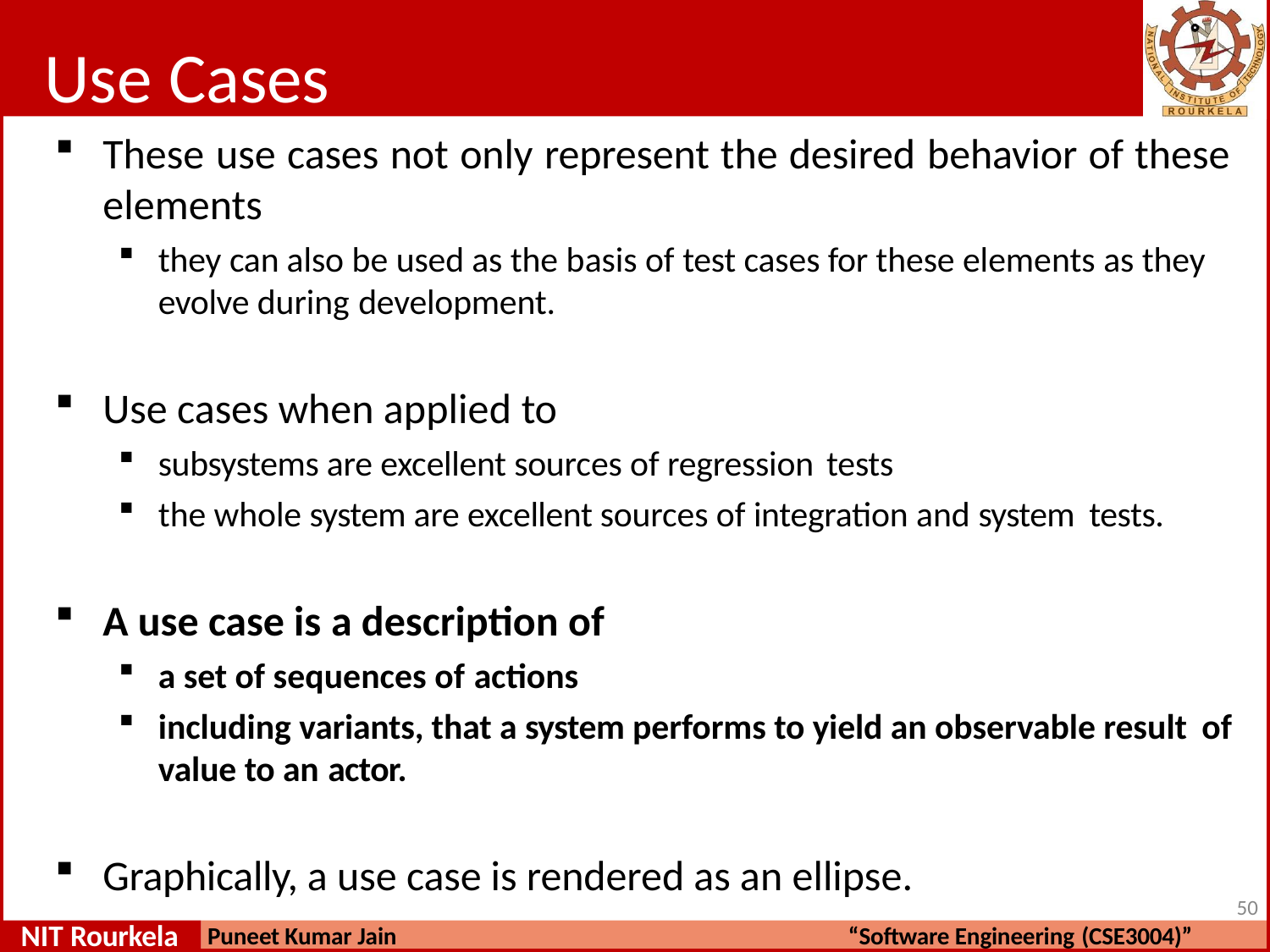

# Use Cases
These use cases not only represent the desired behavior of these
elements
they can also be used as the basis of test cases for these elements as they  evolve during development.

Use cases when applied to
subsystems are excellent sources of regression tests
the whole system are excellent sources of integration and system tests.

A use case is a description of
a set of sequences of actions
including variants, that a system performs to yield an observable result of
value to an actor.

Graphically, a use case is rendered as an ellipse.
50
NIT Rourkela
Puneet Kumar Jain
“Software Engineering (CSE3004)”